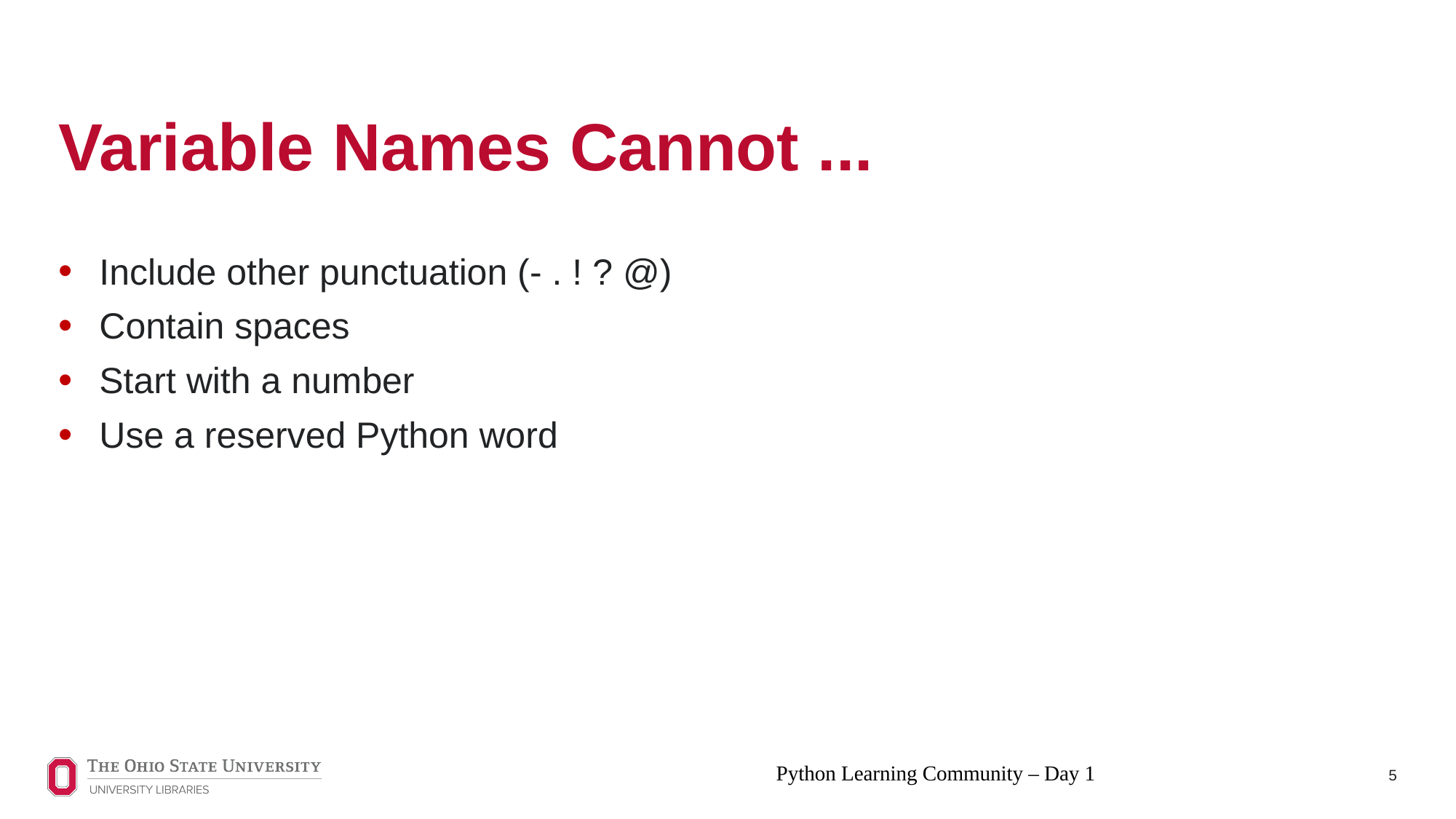

# Variable Names Cannot ...
Include other punctuation (- . ! ? @)
Contain spaces
Start with a number
Use a reserved Python word
Python Learning Community – Day 1
5